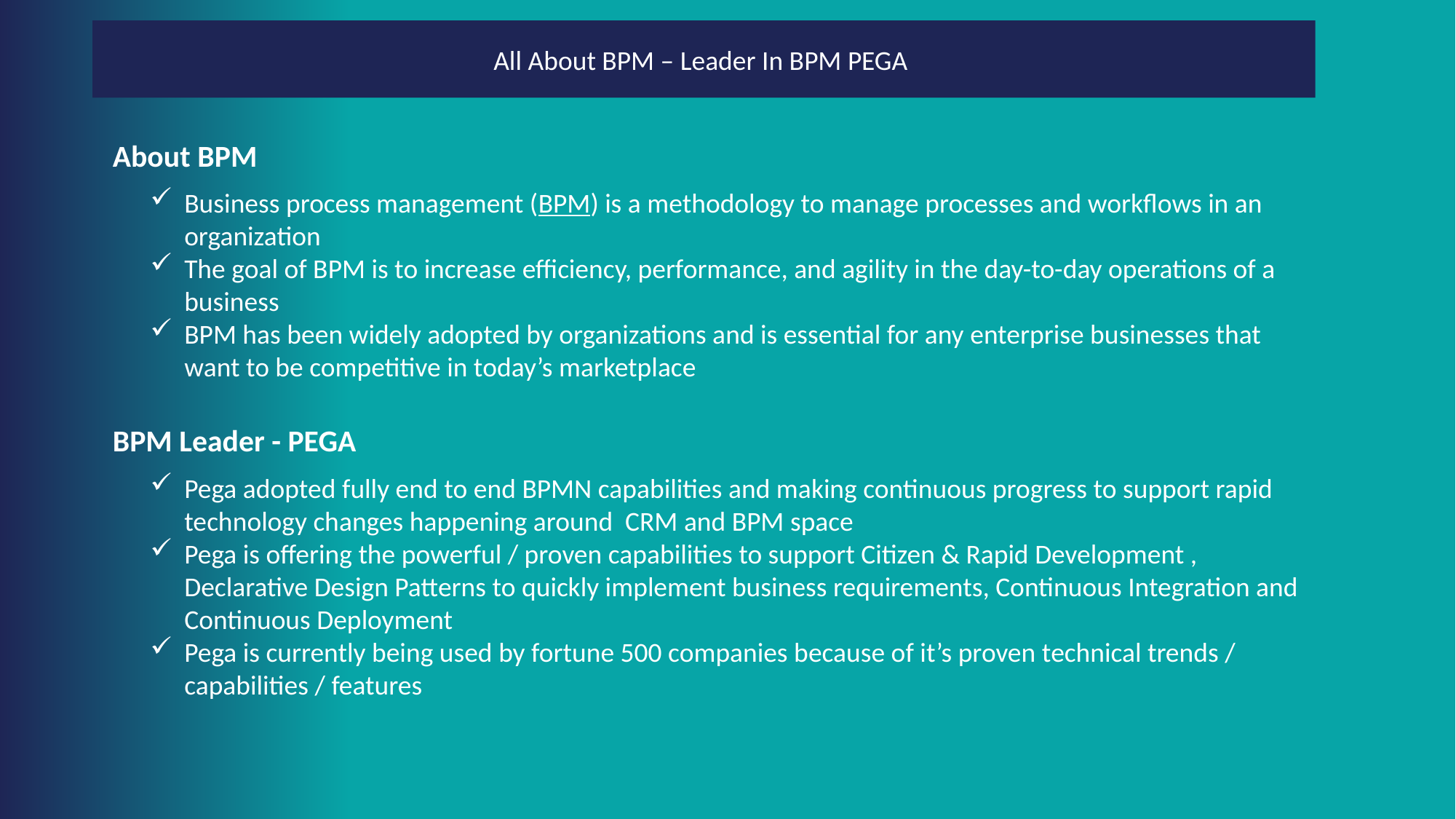

All About BPM – Leader In BPM PEGA
About BPM
Business process management (BPM) is a methodology to manage processes and workflows in an organization
The goal of BPM is to increase efficiency, performance, and agility in the day-to-day operations of a business
BPM has been widely adopted by organizations and is essential for any enterprise businesses that want to be competitive in today’s marketplace
BPM Leader - PEGA
Pega adopted fully end to end BPMN capabilities and making continuous progress to support rapid technology changes happening around  CRM and BPM space
Pega is offering the powerful / proven capabilities to support Citizen & Rapid Development , Declarative Design Patterns to quickly implement business requirements, Continuous Integration and Continuous Deployment
Pega is currently being used by fortune 500 companies because of it’s proven technical trends / capabilities / features